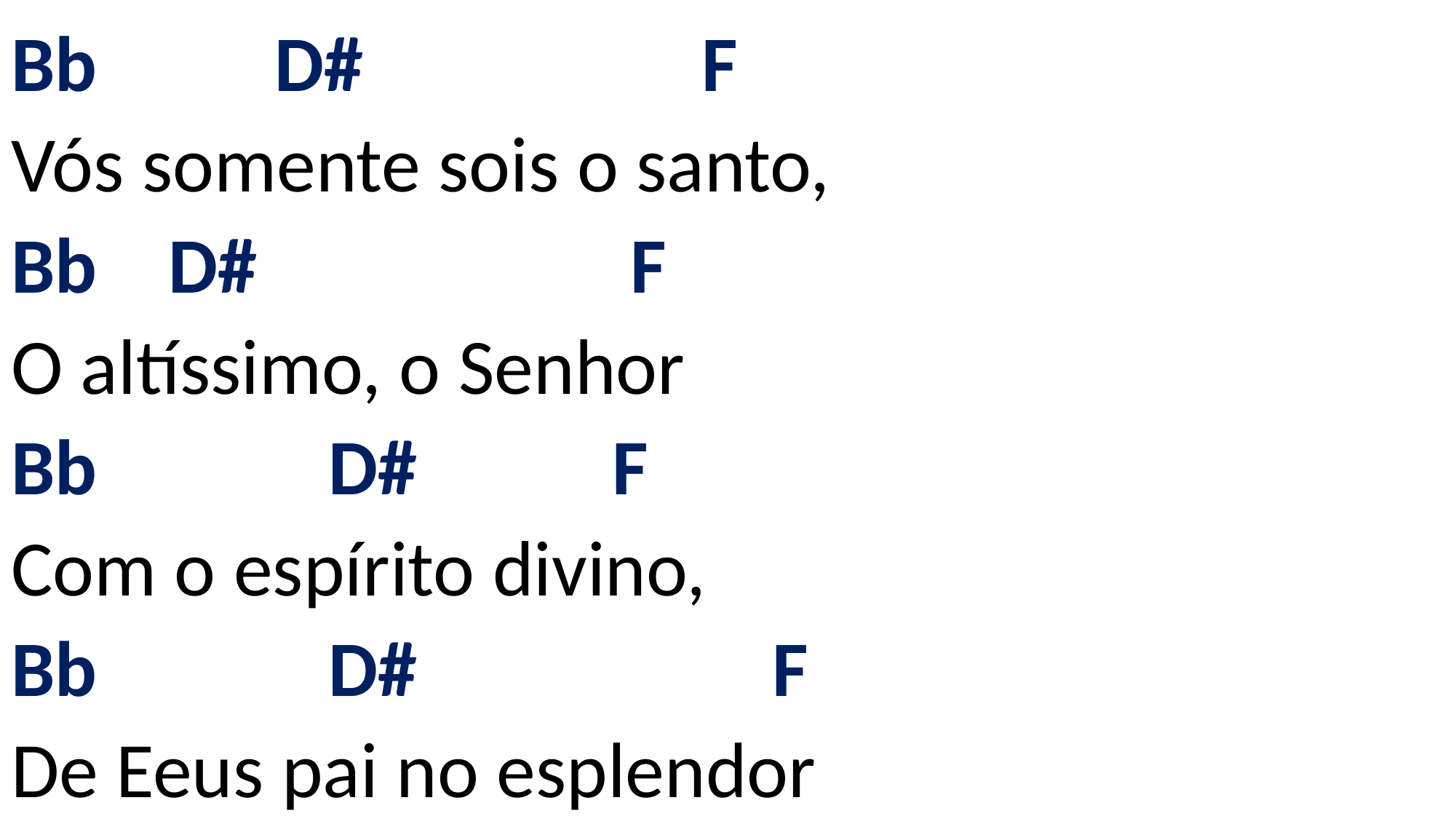

# Bb          D#                   F Vós somente sois o santo, Bb    D#                     F O altíssimo, o Senhor Bb             D#           F Com o espírito divino, Bb             D#                    F De Eeus pai no esplendor